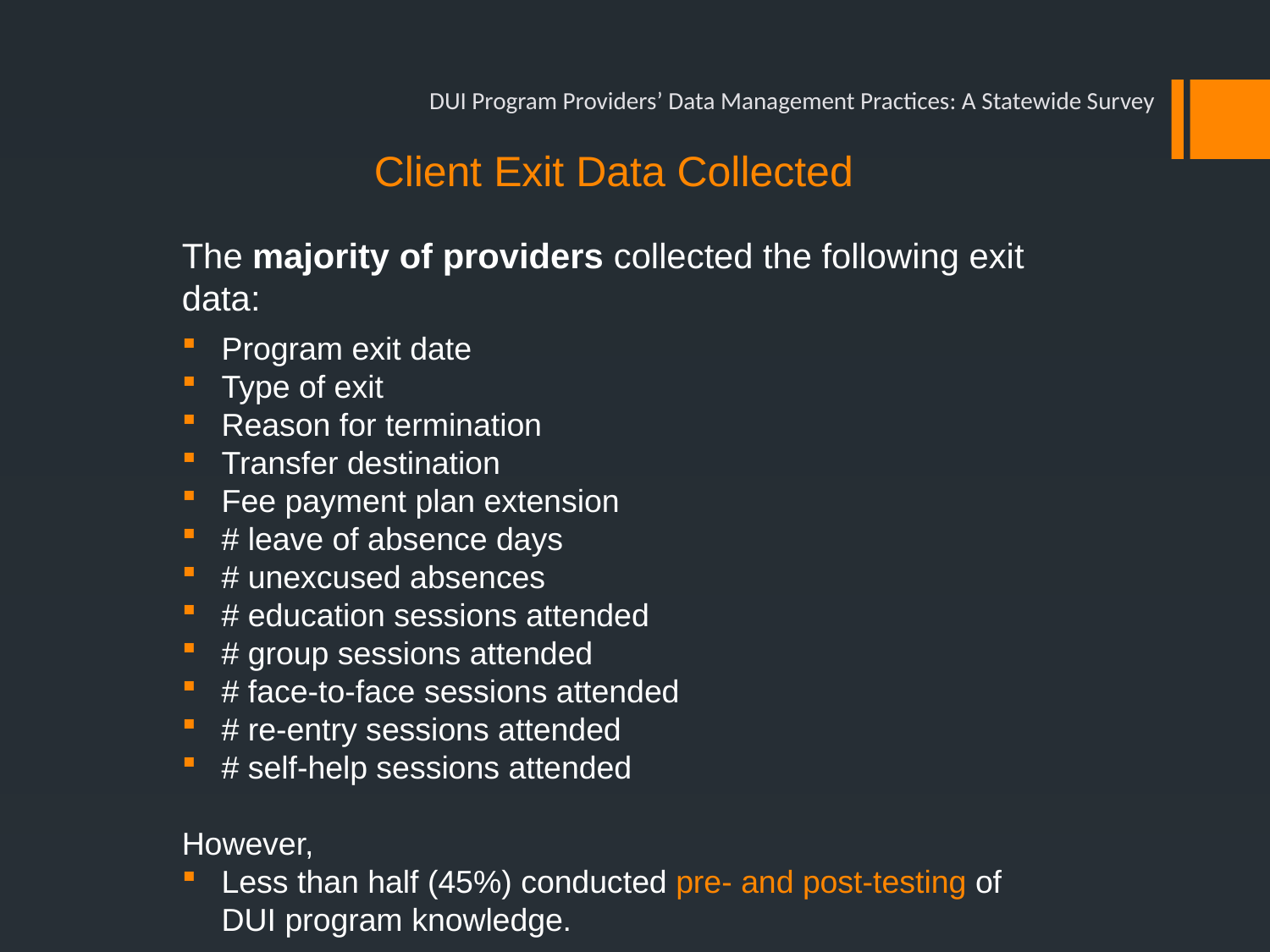

DUI Program Providers’ Data Management Practices: A Statewide Survey
Client Exit Data Collected

The majority of providers collected the following exit data:
Program exit date
Type of exit
Reason for termination
Transfer destination
Fee payment plan extension
# leave of absence days
# unexcused absences
# education sessions attended
# group sessions attended
# face-to-face sessions attended
# re-entry sessions attended
# self-help sessions attended

However,
Less than half (45%) conducted pre- and post-testing of DUI program knowledge.